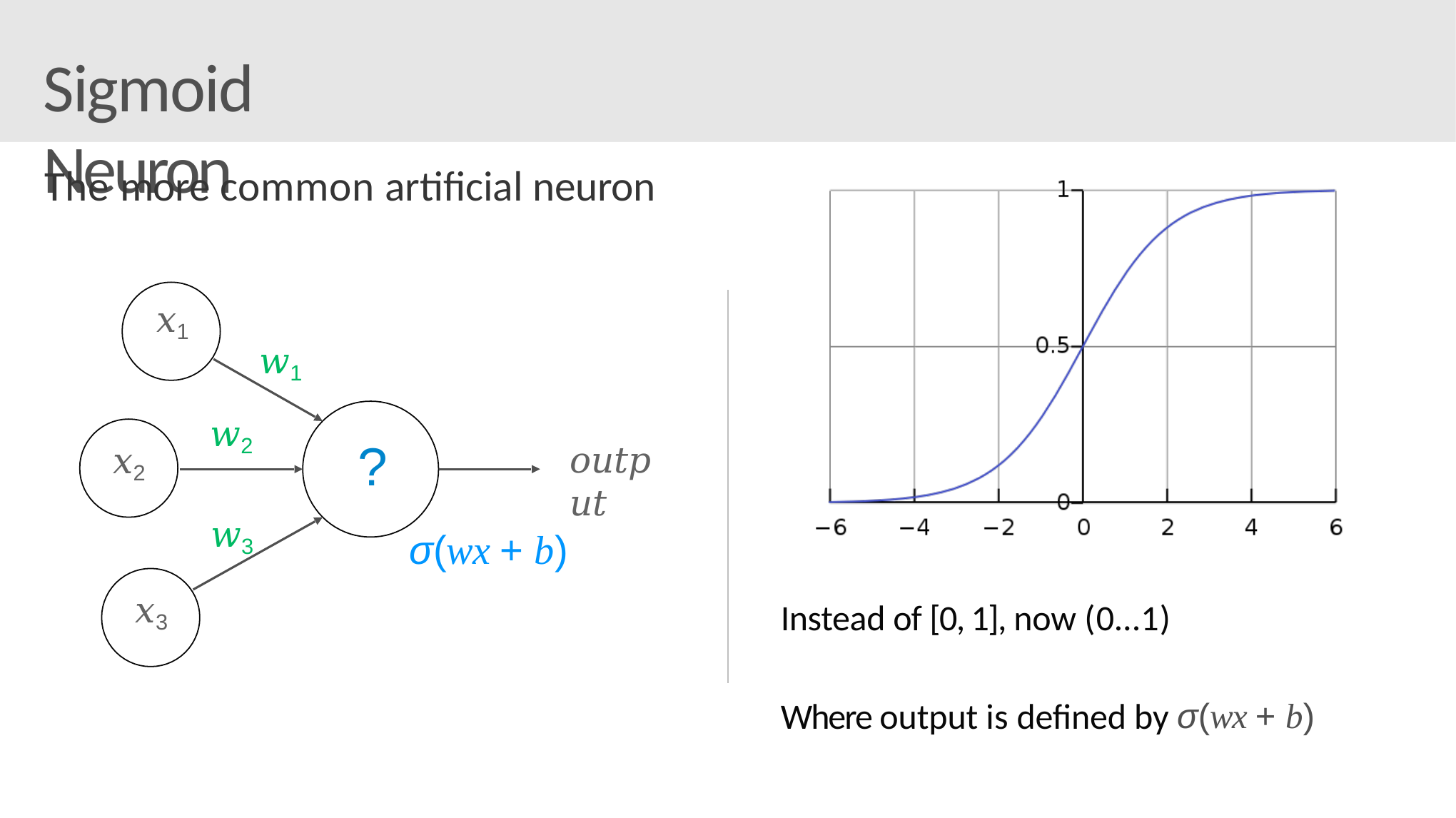

# Sigmoid Neuron
The more common artificial neuron

𝑥1
𝑤1

𝑤2

?
𝑥2
𝑜𝑢𝑡𝑝𝑢𝑡

𝑤3

σ(wx + b)

𝑥3
Instead of [0, 1], now (0…1)
Where output is defined by σ(wx + b)